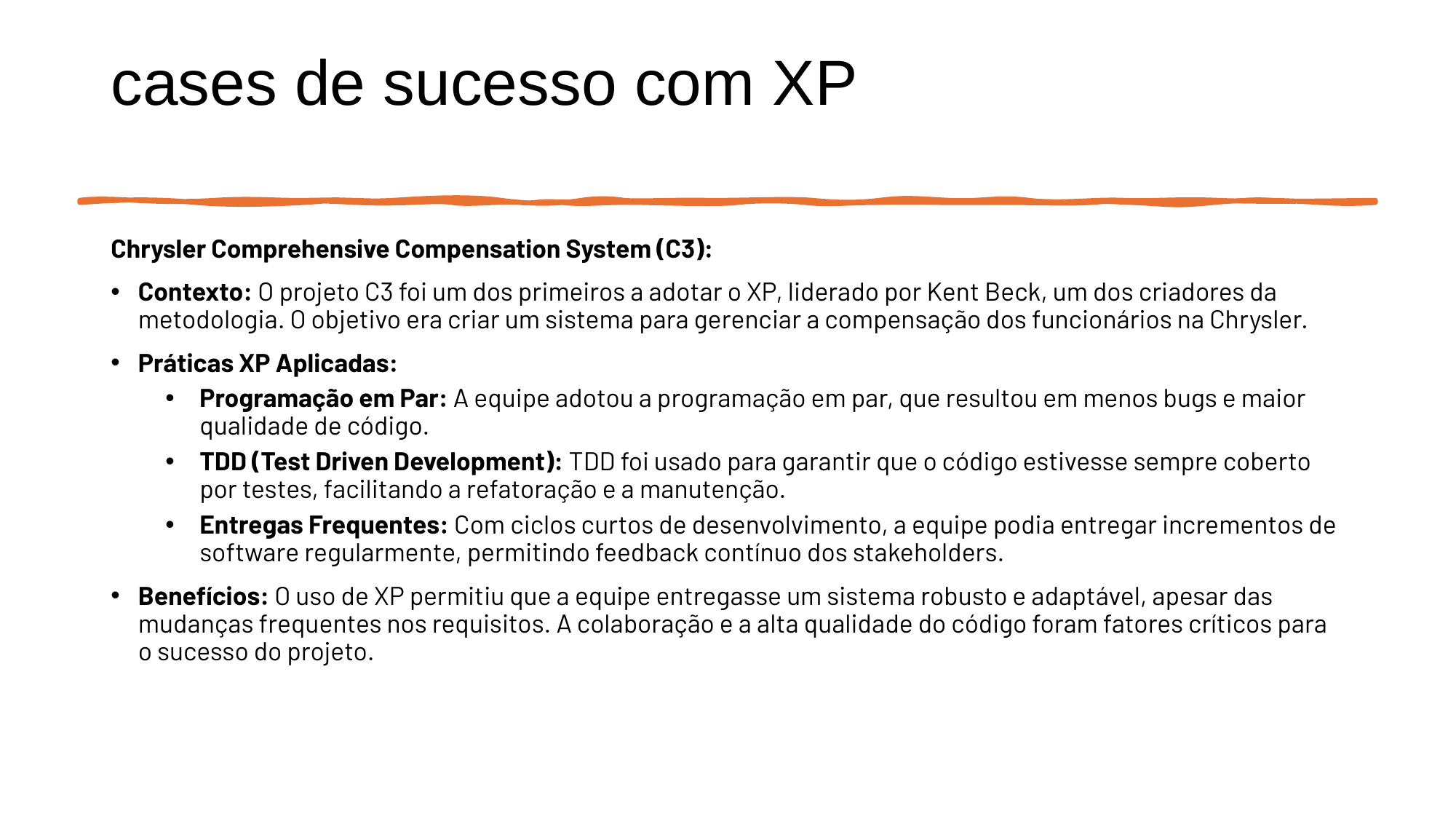

# cases de sucesso com XP

Chrysler Comprehensive Compensation System (C3):
Contexto: O projeto C3 foi um dos primeiros a adotar o XP, liderado por Kent Beck, um dos criadores da metodologia. O objetivo era criar um sistema para gerenciar a compensação dos funcionários na Chrysler.
Práticas XP Aplicadas:
Programação em Par: A equipe adotou a programação em par, que resultou em menos bugs e maior qualidade de código.
TDD (Test Driven Development): TDD foi usado para garantir que o código estivesse sempre coberto por testes, facilitando a refatoração e a manutenção.
Entregas Frequentes: Com ciclos curtos de desenvolvimento, a equipe podia entregar incrementos de software regularmente, permitindo feedback contínuo dos stakeholders.
Benefícios: O uso de XP permitiu que a equipe entregasse um sistema robusto e adaptável, apesar das mudanças frequentes nos requisitos. A colaboração e a alta qualidade do código foram fatores críticos para o sucesso do projeto.